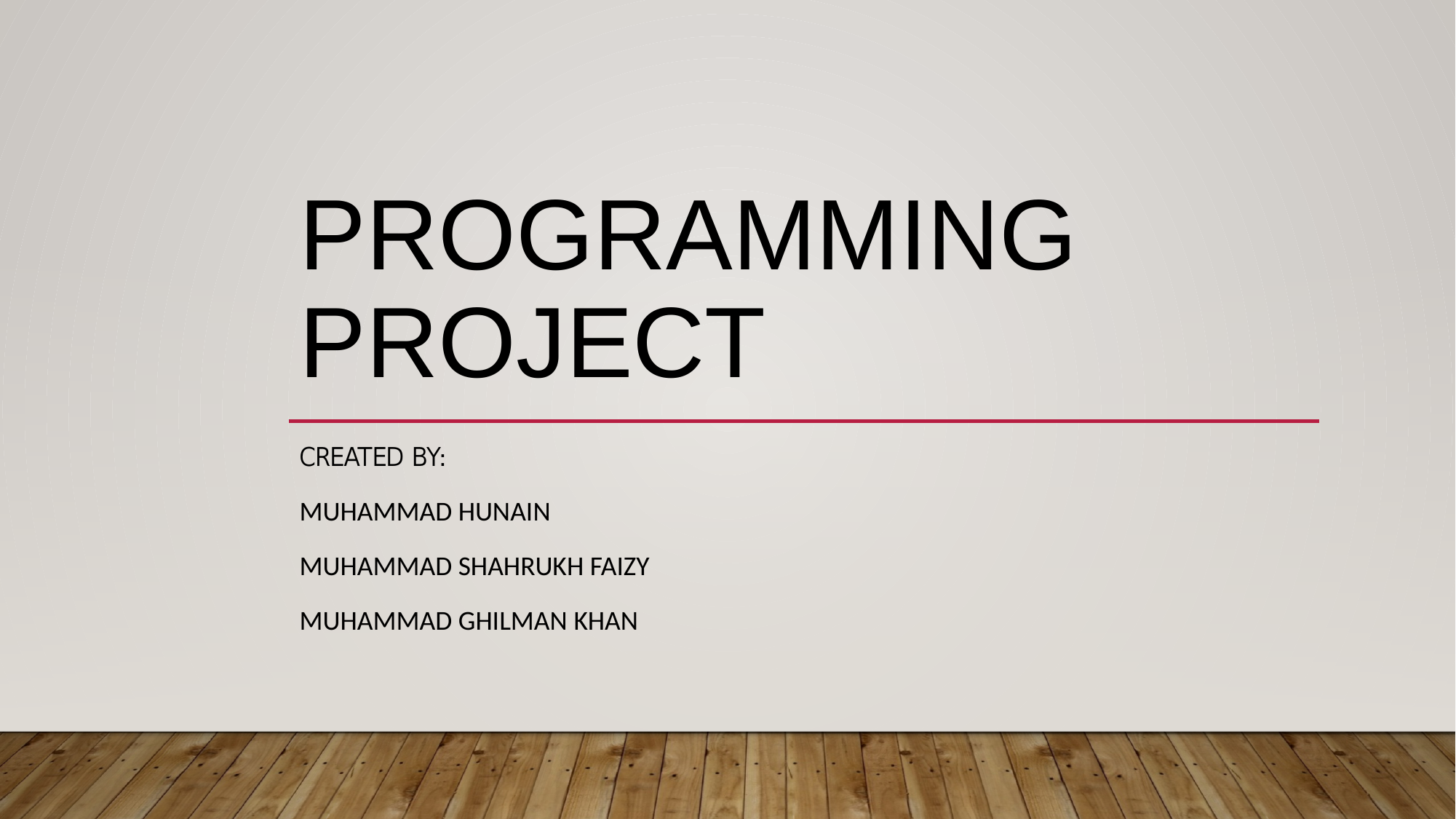

# PROGRAMMING PROJECT
CREATED BY:
MUHAMMAD HUNaiN
Muhammad ShahrukH Faizy
MUHAMMAD GHILMAN KHAN